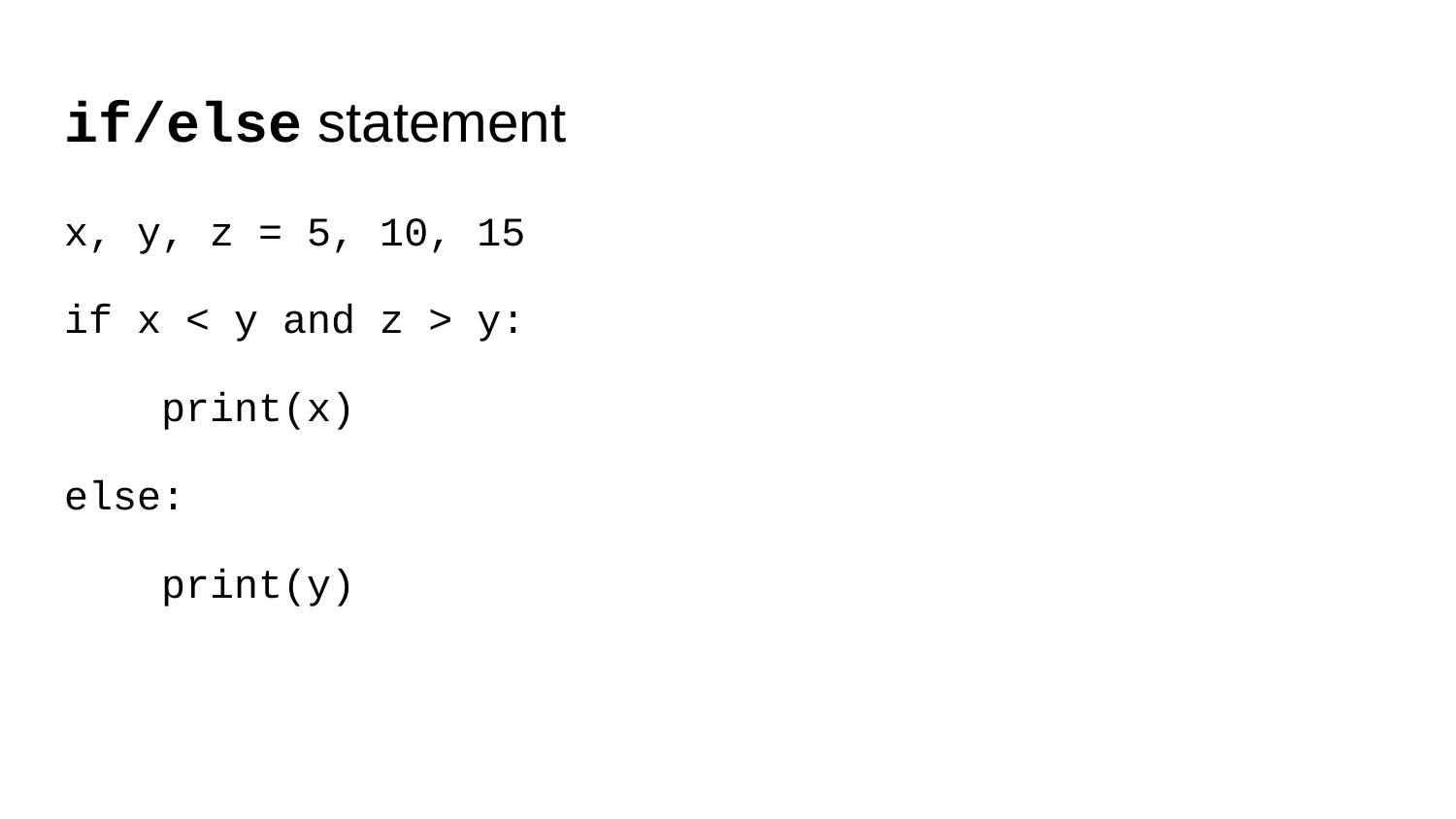

# if/else statement
x, y, z = 5, 10, 15
if x < y and z > y:
    print(x)
else:
    print(y)